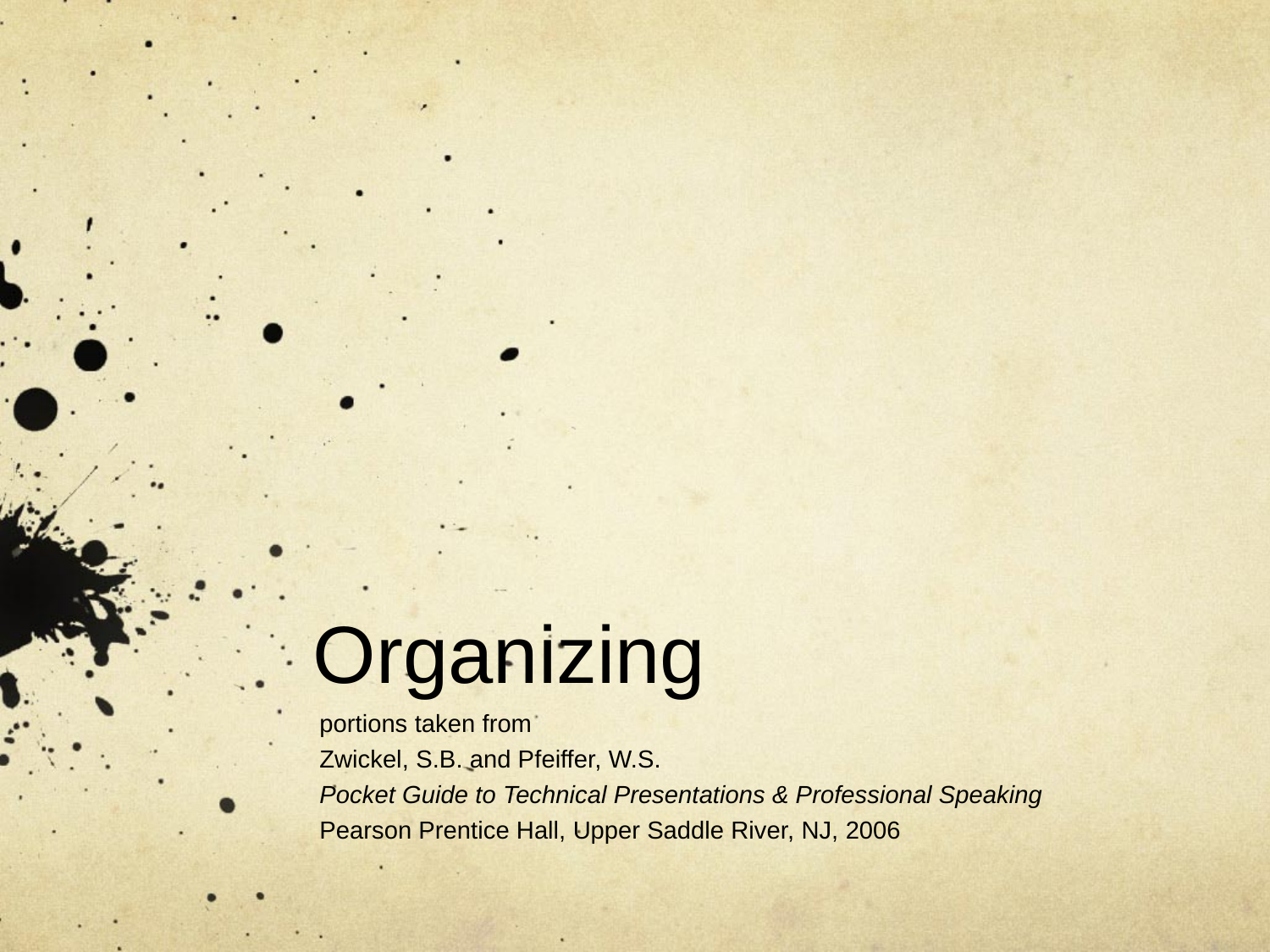

# Organizing
portions taken from
Zwickel, S.B. and Pfeiffer, W.S.
Pocket Guide to Technical Presentations & Professional Speaking
Pearson Prentice Hall, Upper Saddle River, NJ, 2006